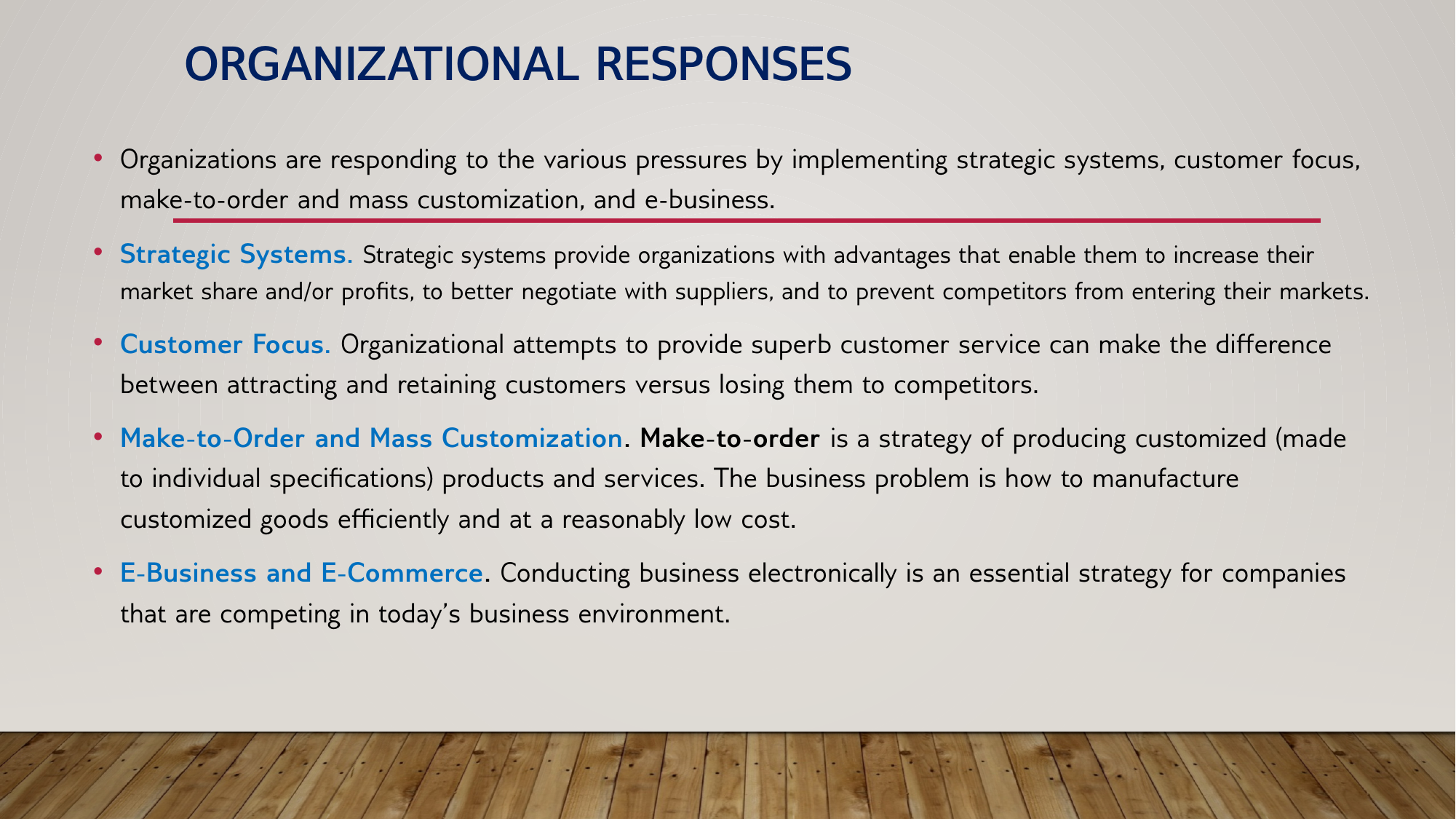

# Organizational Responses
Organizations are responding to the various pressures by implementing strategic systems, customer focus, make-to-order and mass customization, and e-business.
Strategic Systems. Strategic systems provide organizations with advantages that enable them to increase their market share and/or profits, to better negotiate with suppliers, and to prevent competitors from entering their markets.
Customer Focus. Organizational attempts to provide superb customer service can make the difference between attracting and retaining customers versus losing them to competitors.
Make-to-Order and Mass Customization. Make-to-order is a strategy of producing customized (made to individual specifications) products and services. The business problem is how to manufacture customized goods efficiently and at a reasonably low cost.
E-Business and E-Commerce. Conducting business electronically is an essential strategy for companies that are competing in today’s business environment.